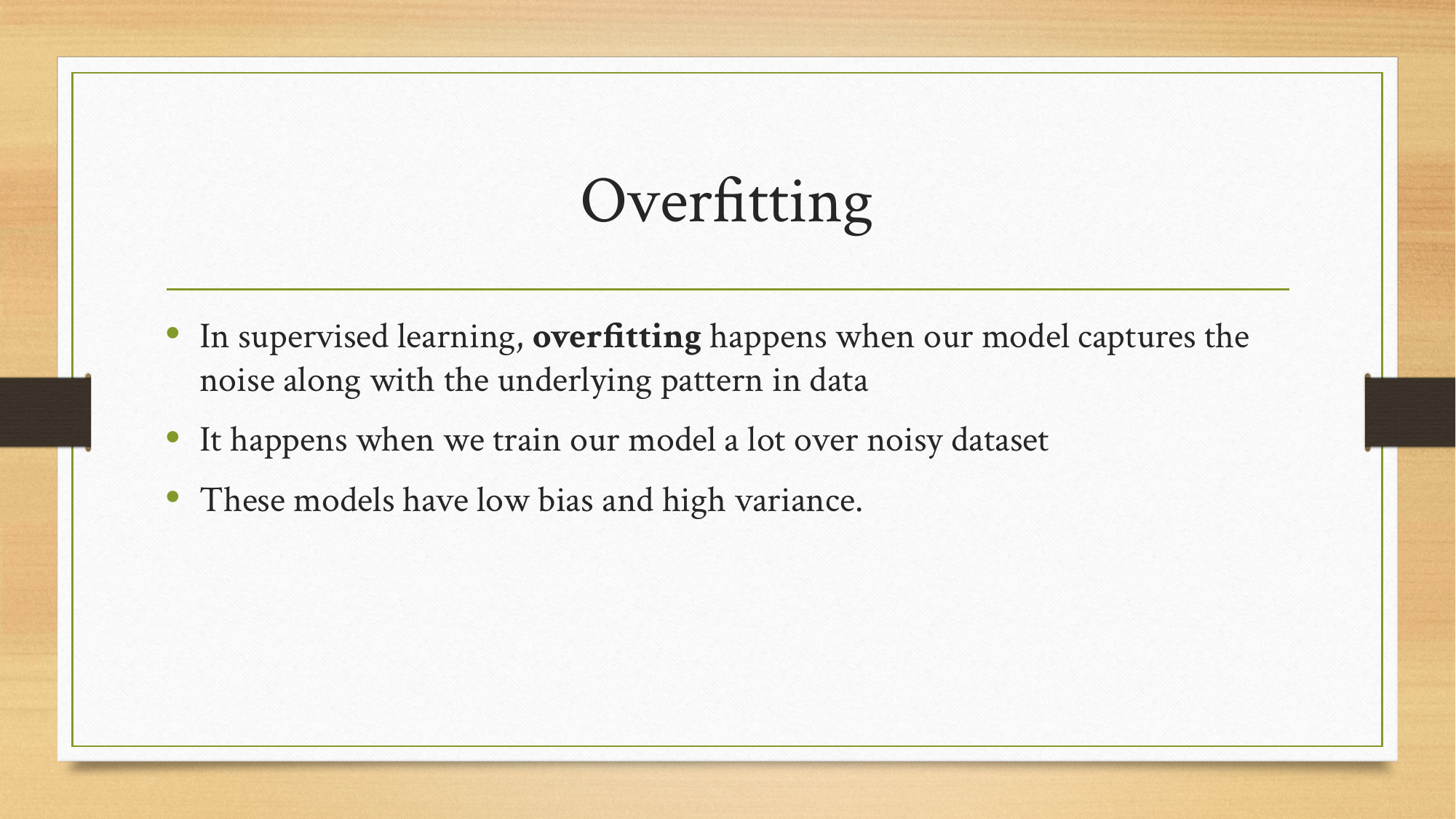

# Overfitting
In supervised learning, overfitting happens when our model captures the noise along with the underlying pattern in data
It happens when we train our model a lot over noisy dataset
These models have low bias and high variance.